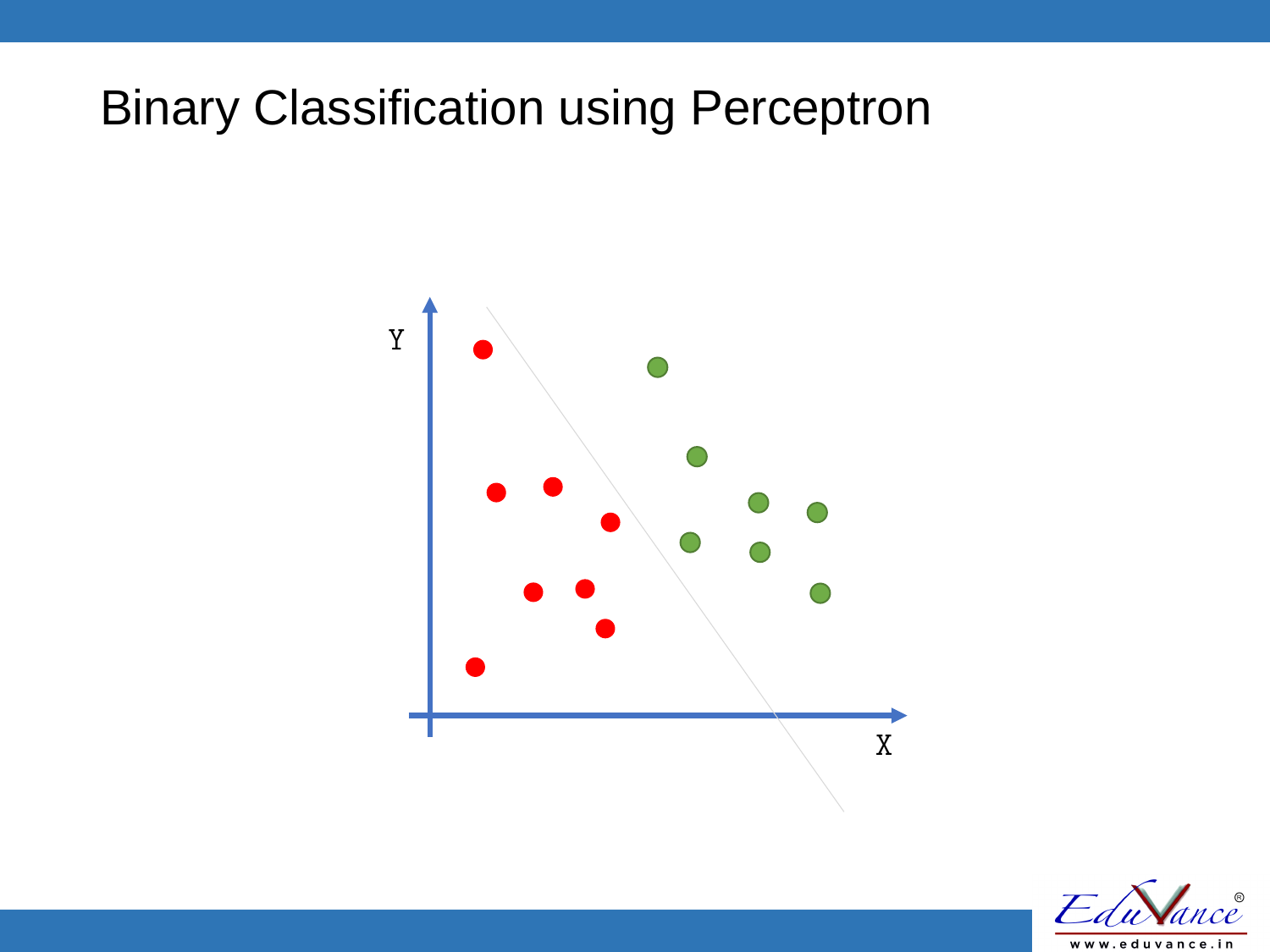

# Binary Classification using Perceptron
Y

X